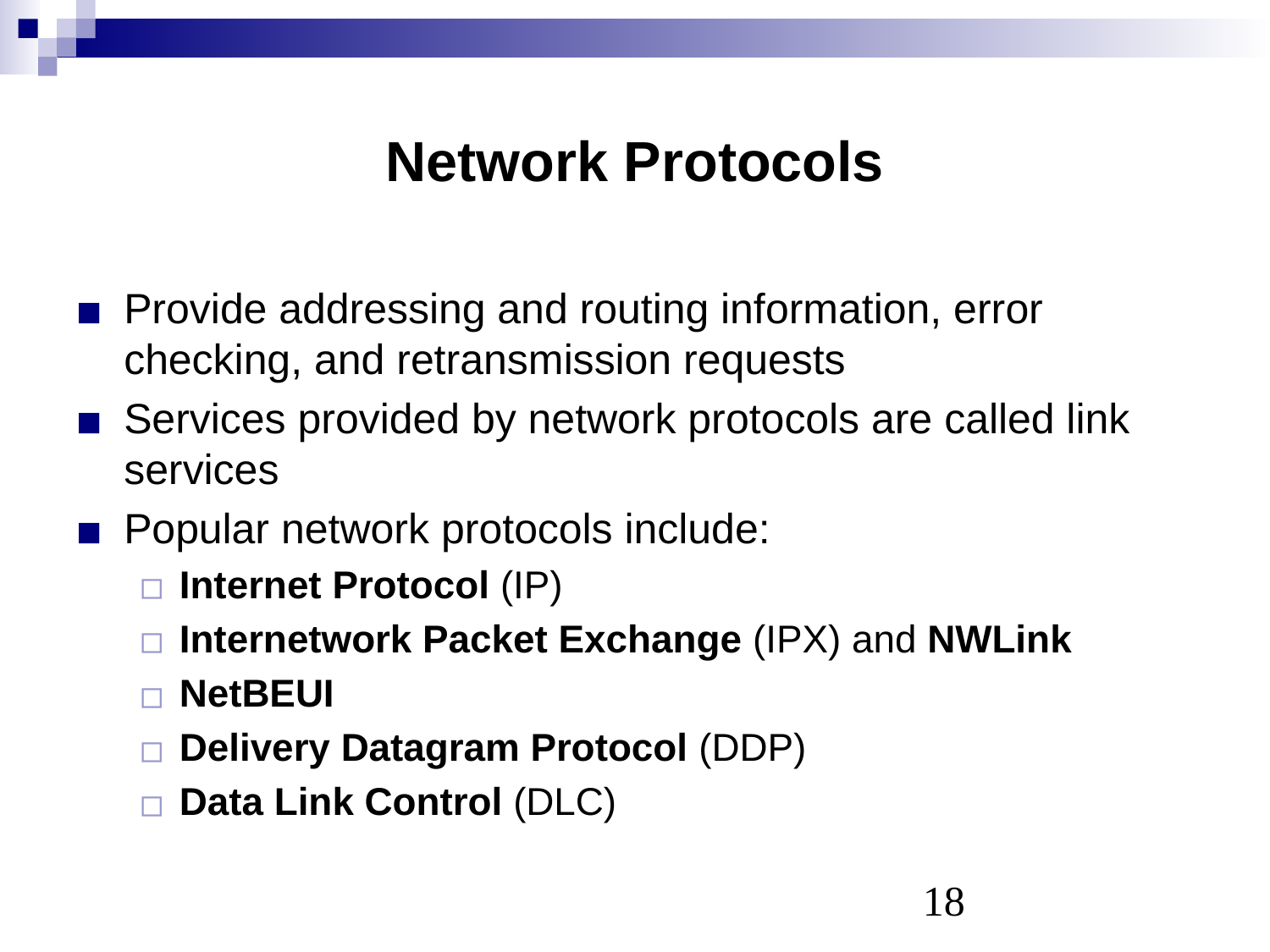

# Network Protocols
Provide addressing and routing information, error checking, and retransmission requests
Services provided by network protocols are called link services
Popular network protocols include:
Internet Protocol (IP)
Internetwork Packet Exchange (IPX) and NWLink
NetBEUI
Delivery Datagram Protocol (DDP)
Data Link Control (DLC)
18